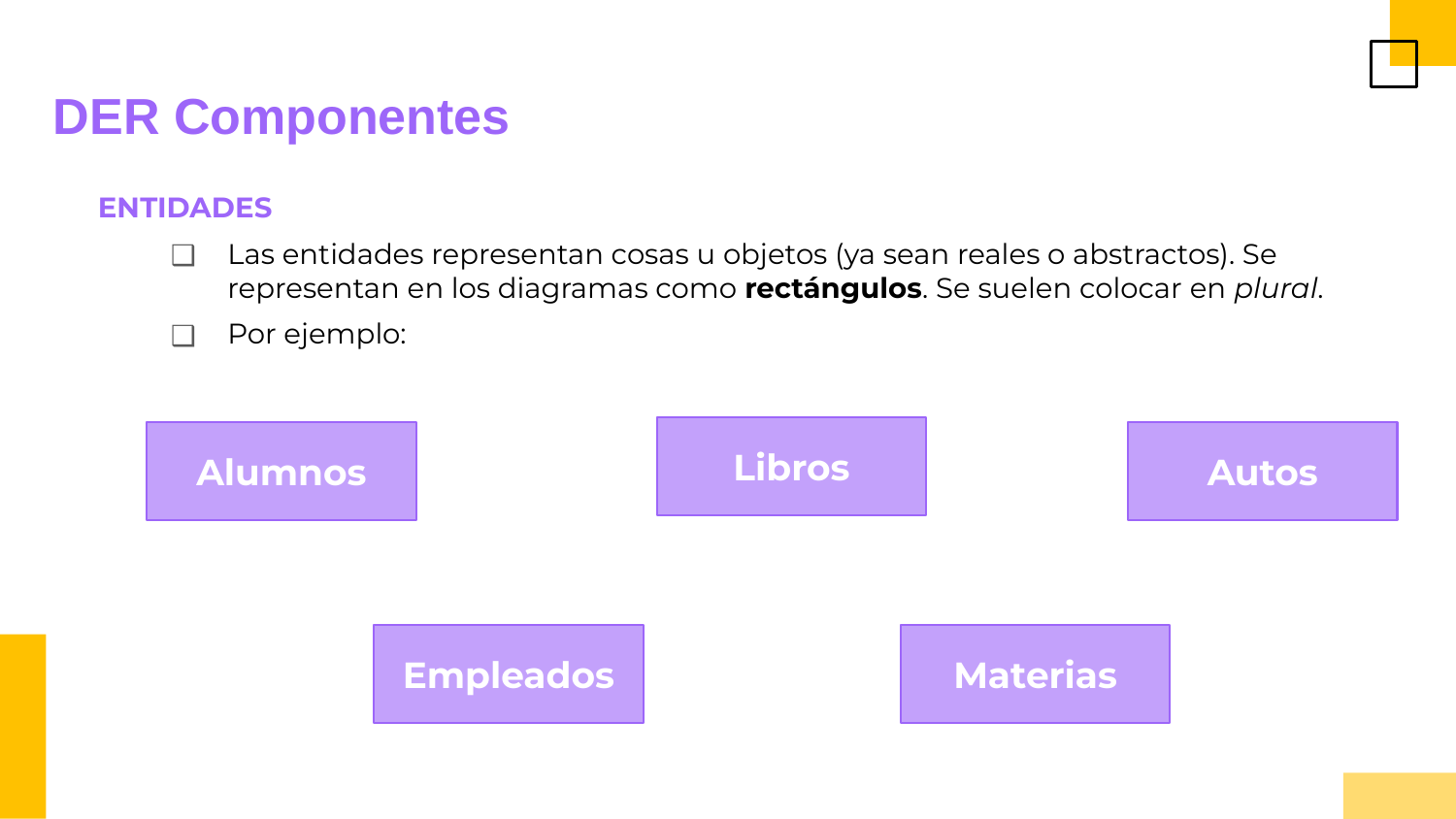

DER Componentes
ENTIDADES
Las entidades representan cosas u objetos (ya sean reales o abstractos). Se representan en los diagramas como rectángulos. Se suelen colocar en plural.
Por ejemplo:
Libros
Alumnos
Autos
Empleados
Materias